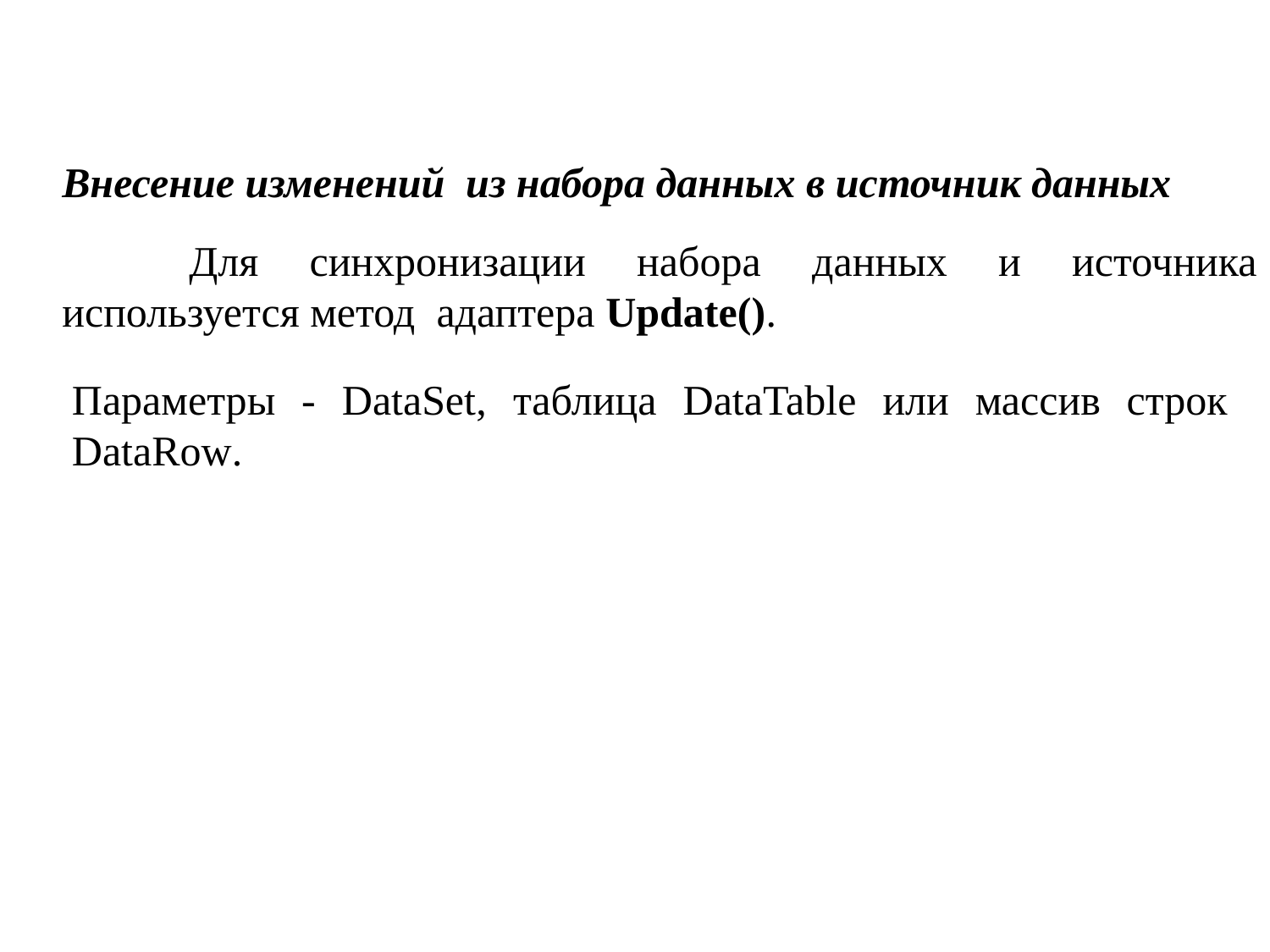

Внесение изменений  из набора данных в источник данных
	Для синхронизации набора данных и источника используется метод  адаптера Update().
Параметры - DataSet, таблица DataTable или массив строк DataRow.